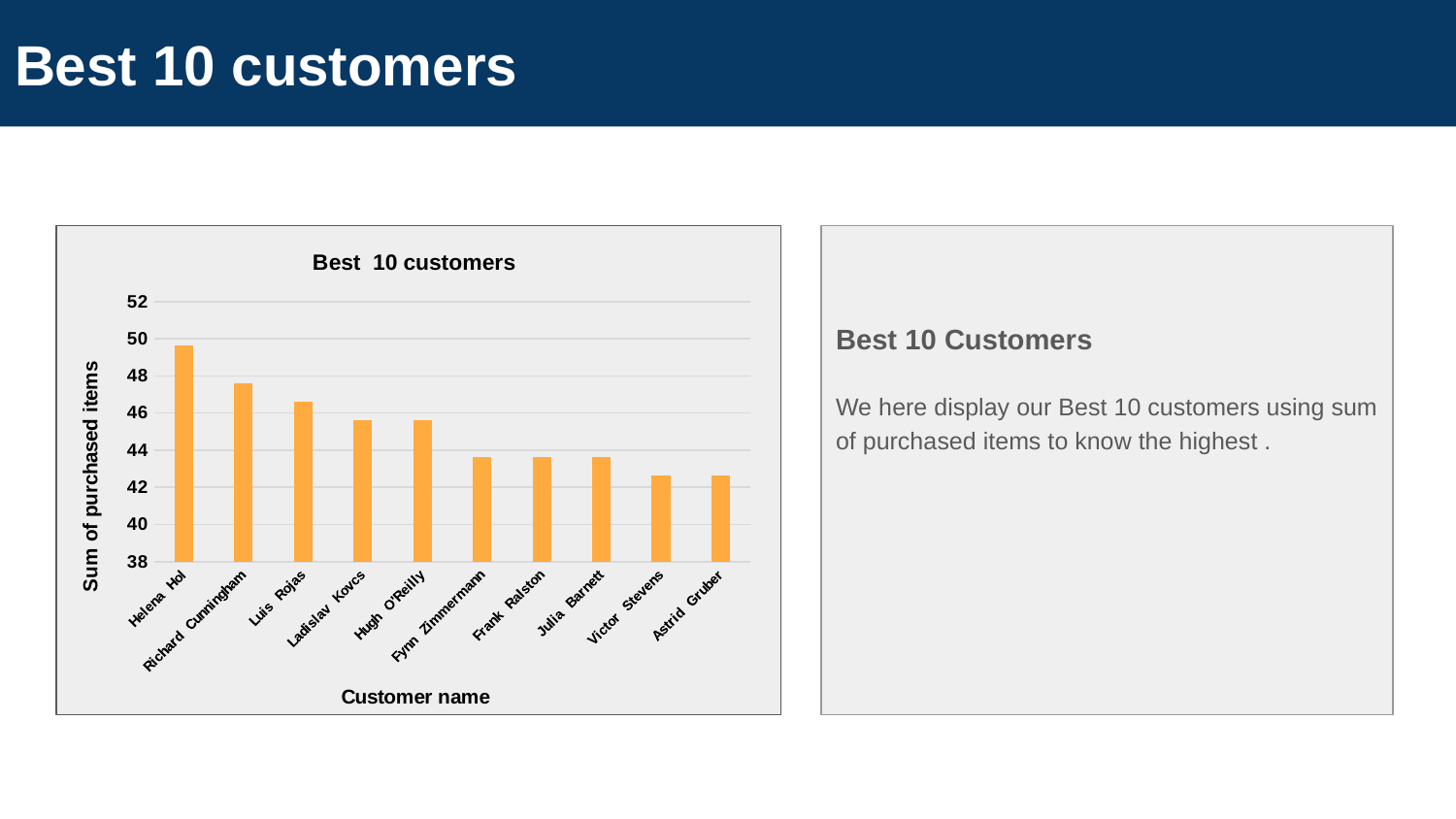

# Best 10 customers

### Chart: Best  10 customers

| Category | Sum(Il.unitprice) |
|---|---|
| Helena  Hol | 49.62 |
| Richard  Cunningham | 47.62 |
| Luis  Rojas | 46.62 |
| Ladislav  Kovcs | 45.62 |
| Hugh  O'Reilly | 45.62 |
| Fynn  Zimmermann | 43.62 |
| Frank  Ralston | 43.62 |
| Julia  Barnett | 43.62 |
| Victor  Stevens | 42.62 |
| Astrid  Gruber | 42.62 |

Best 10 Customers
We here display our Best 10 customers using sum of purchased items to know the highest .